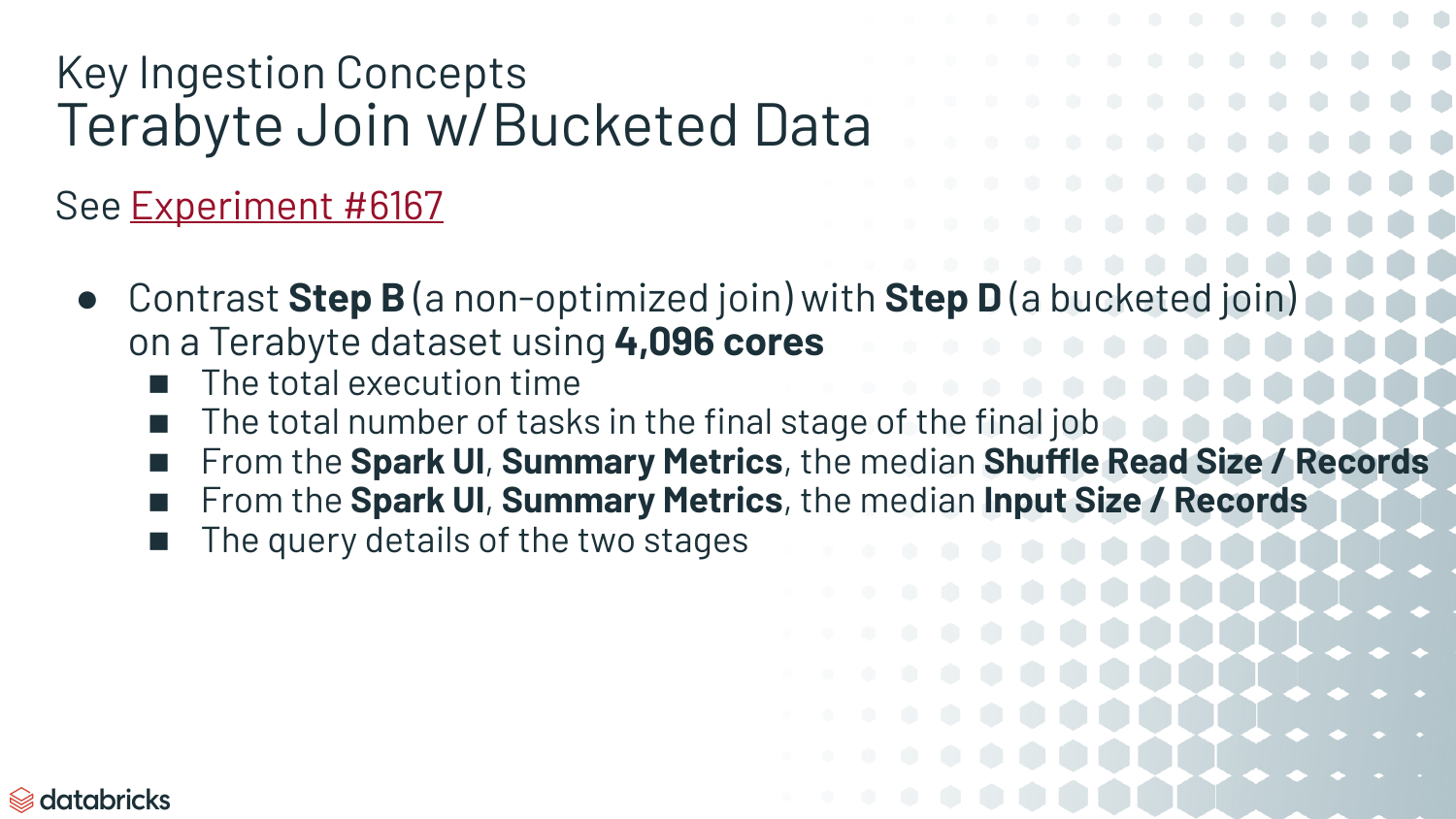

# Key Ingestion Concepts

Terabyte Join w/Bucketed Data
See Experiment #6167
Contrast Step B (a non-optimized join) with Step D (a bucketed join)
on a Terabyte dataset using 4,096 cores
The total execution time
The total number of tasks in the final stage of the final job
From the Spark UI, Summary Metrics, the median Shuffle Read Size / Records
From the Spark UI, Summary Metrics, the median Input Size / Records
The query details of the two stages